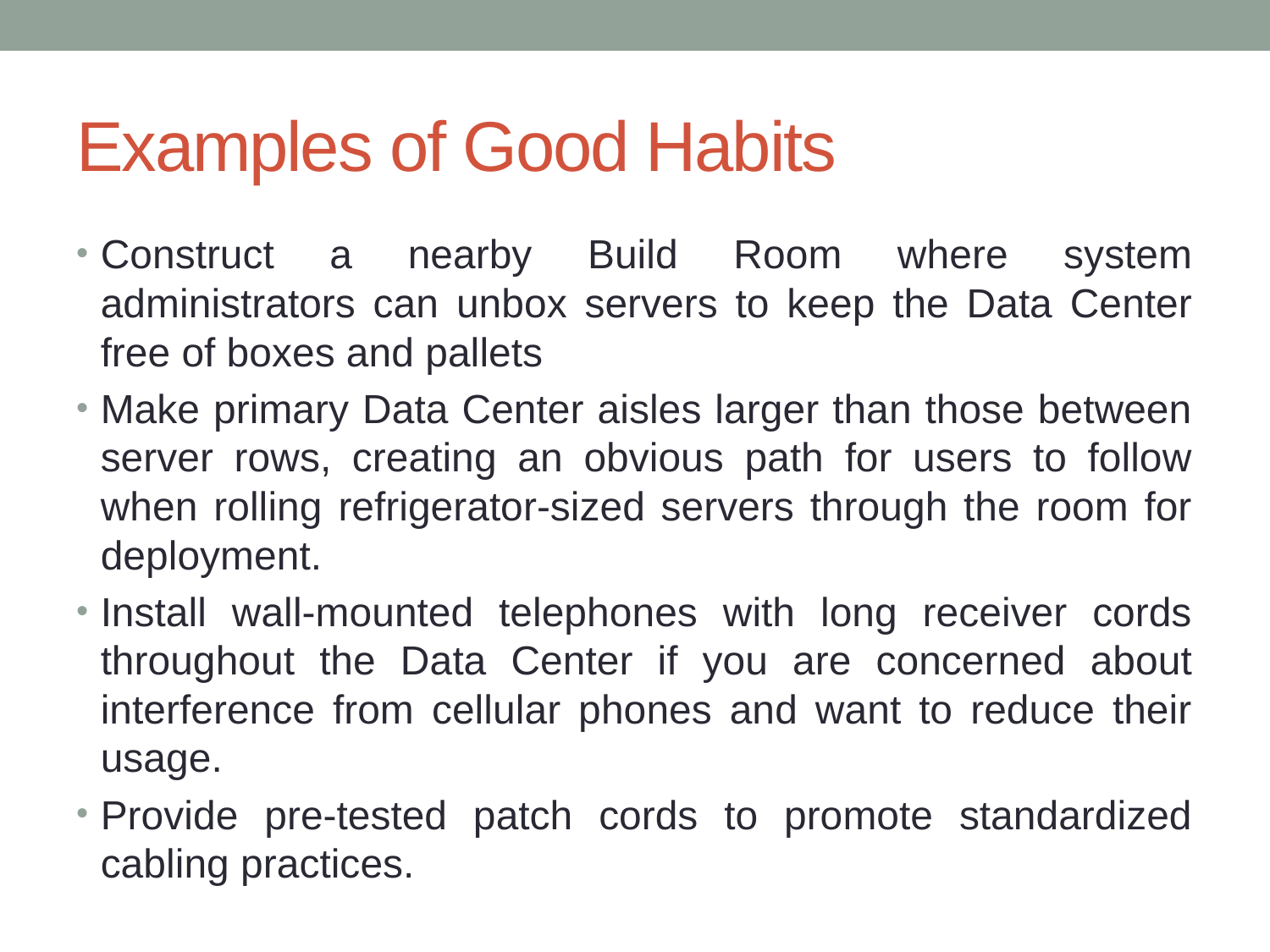

# Examples of Good Habits
Construct a nearby Build Room where system administrators can unbox servers to keep the Data Center free of boxes and pallets
Make primary Data Center aisles larger than those between server rows, creating an obvious path for users to follow when rolling refrigerator-sized servers through the room for deployment.
Install wall-mounted telephones with long receiver cords throughout the Data Center if you are concerned about interference from cellular phones and want to reduce their usage.
Provide pre-tested patch cords to promote standardized cabling practices.